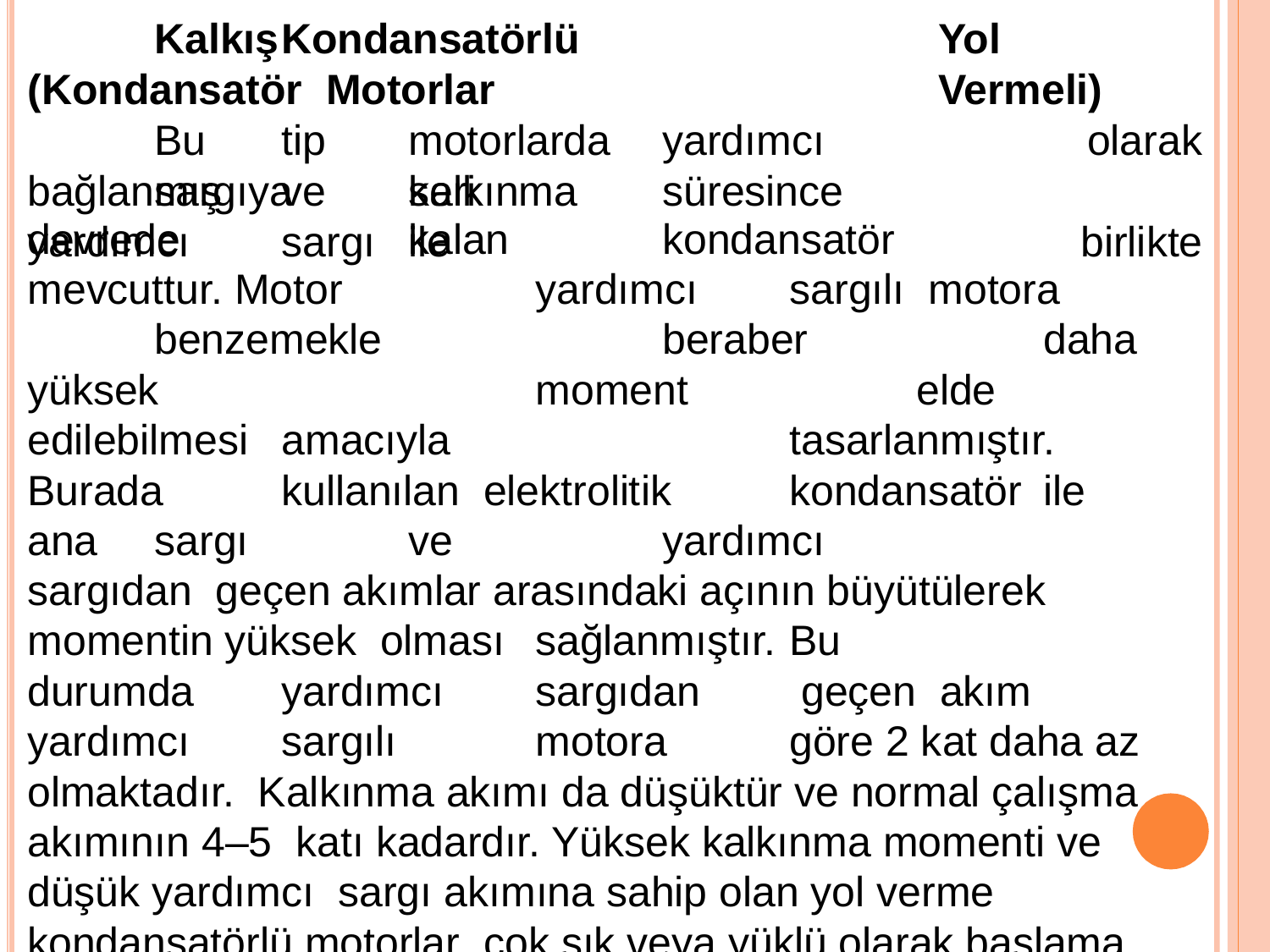

# Kalkış	Kondansatörlü	(Kondansatör  Motorlar
Yol	Vermeli)
Bu	tip	motorlarda	yardımcı	sargıya	seri
olarak  birlikte
bağlanmış	ve	kalkınma	süresince	yardımcı	sargı	ile
devrede		kalan		kondansatör		mevcuttur. Motor		yardımcı	sargılı  motora		benzemekle			beraber		daha	yüksek			moment		elde  edilebilmesi	amacıyla			tasarlanmıştır.	Burada	kullanılan  elektrolitik	kondansatör	ile	ana	sargı		ve		yardımcı		sargıdan  geçen akımlar arasındaki açının büyütülerek momentin yüksek  olması	sağlanmıştır.	Bu		durumda	yardımcı	sargıdan	 geçen  akım	yardımcı	sargılı		motora	göre 2 kat daha az olmaktadır.  Kalkınma akımı da düşüktür ve normal çalışma akımının 4–5  katı kadardır. Yüksek kalkınma momenti ve düşük yardımcı  sargı akımına sahip olan yol verme kondansatörlü motorlar  çok sık veya yüklü olarak başlama gerektiren uygulamalar için  uygundurlar.
24